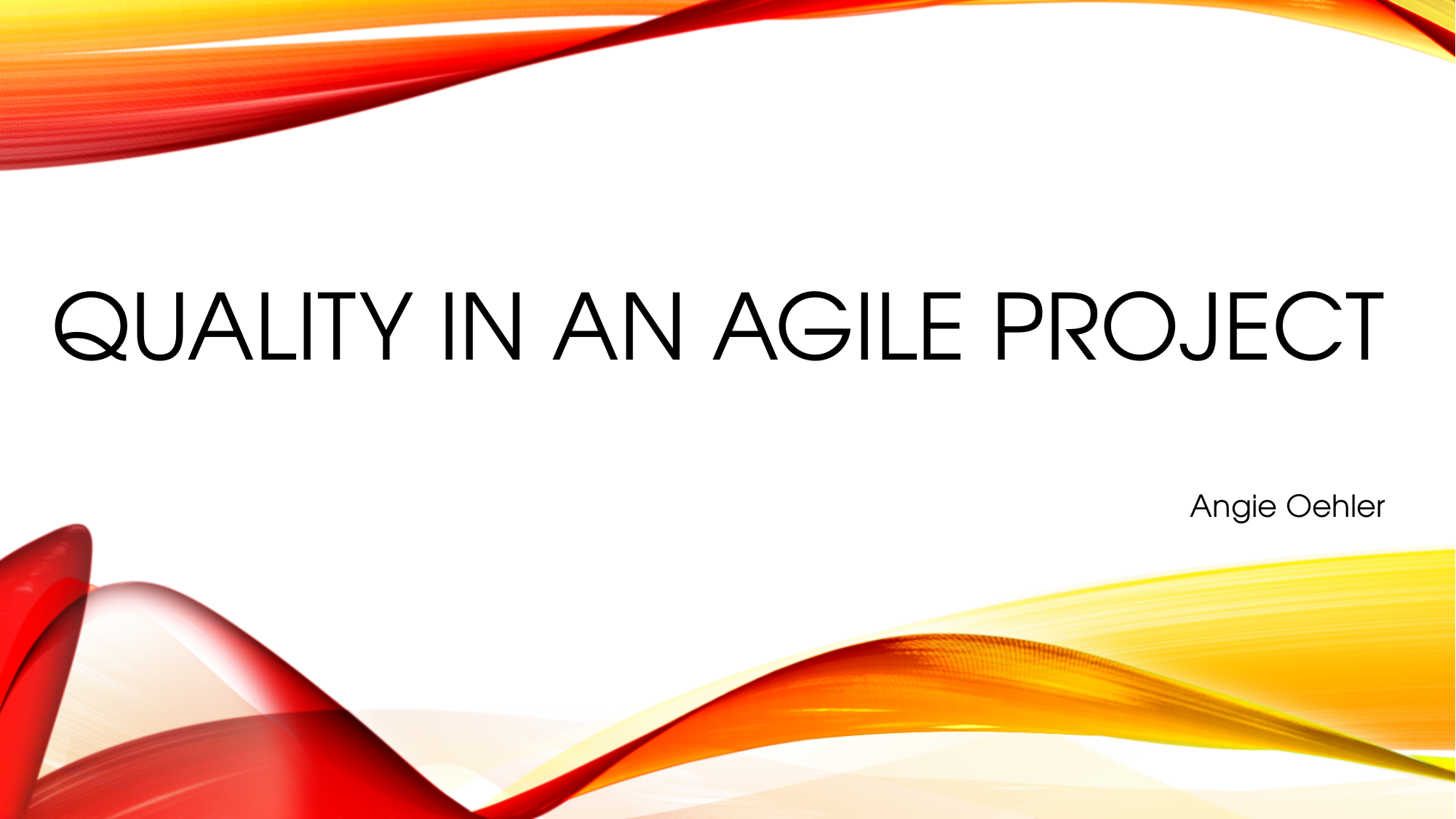

# Quality in an Agile Project
Angie Oehler